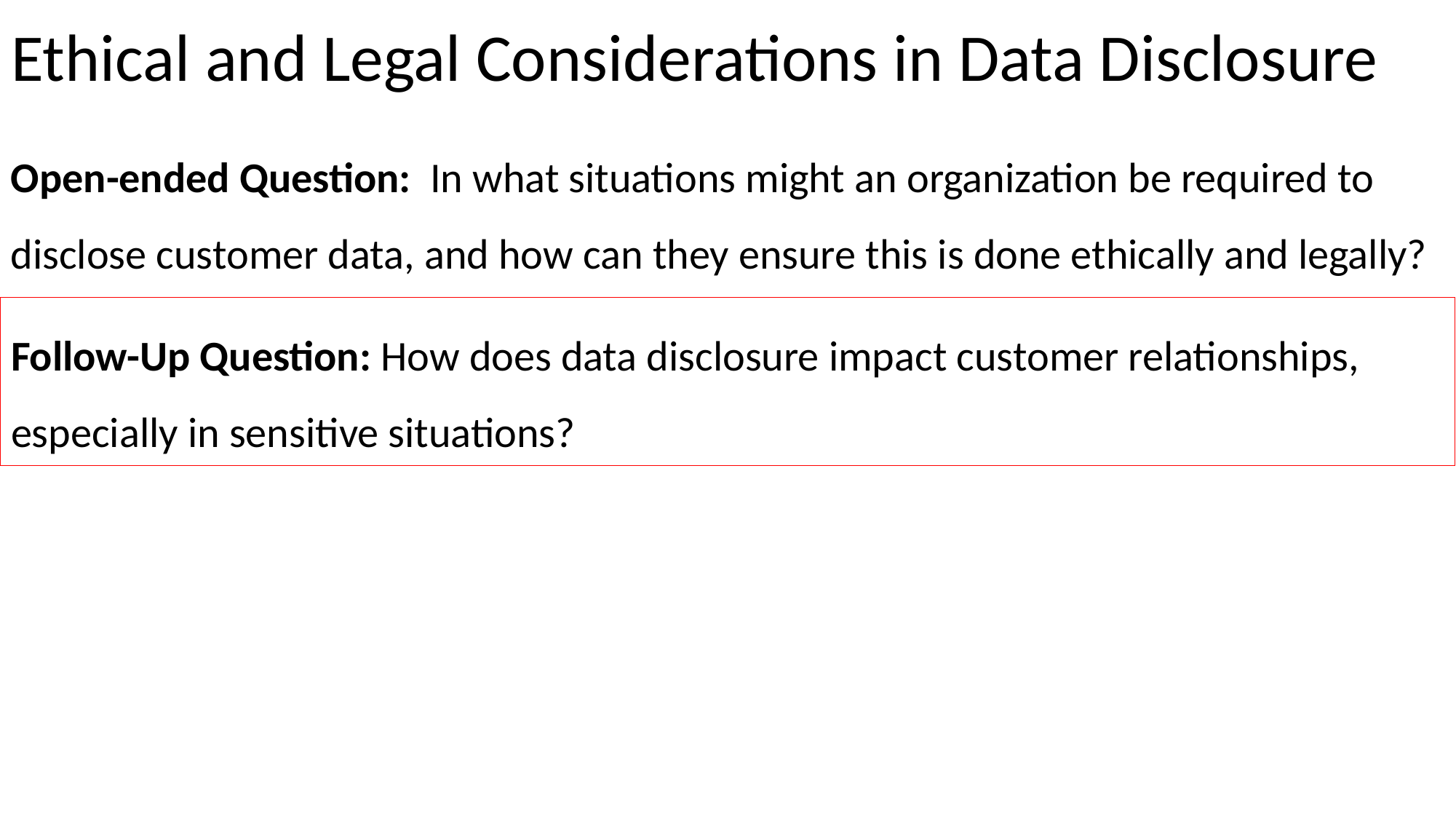

# Ethical and Legal Considerations in Data Disclosure
Open-ended Question:  In what situations might an organization be required to disclose customer data, and how can they ensure this is done ethically and legally?
Follow-Up Question: How does data disclosure impact customer relationships, especially in sensitive situations?